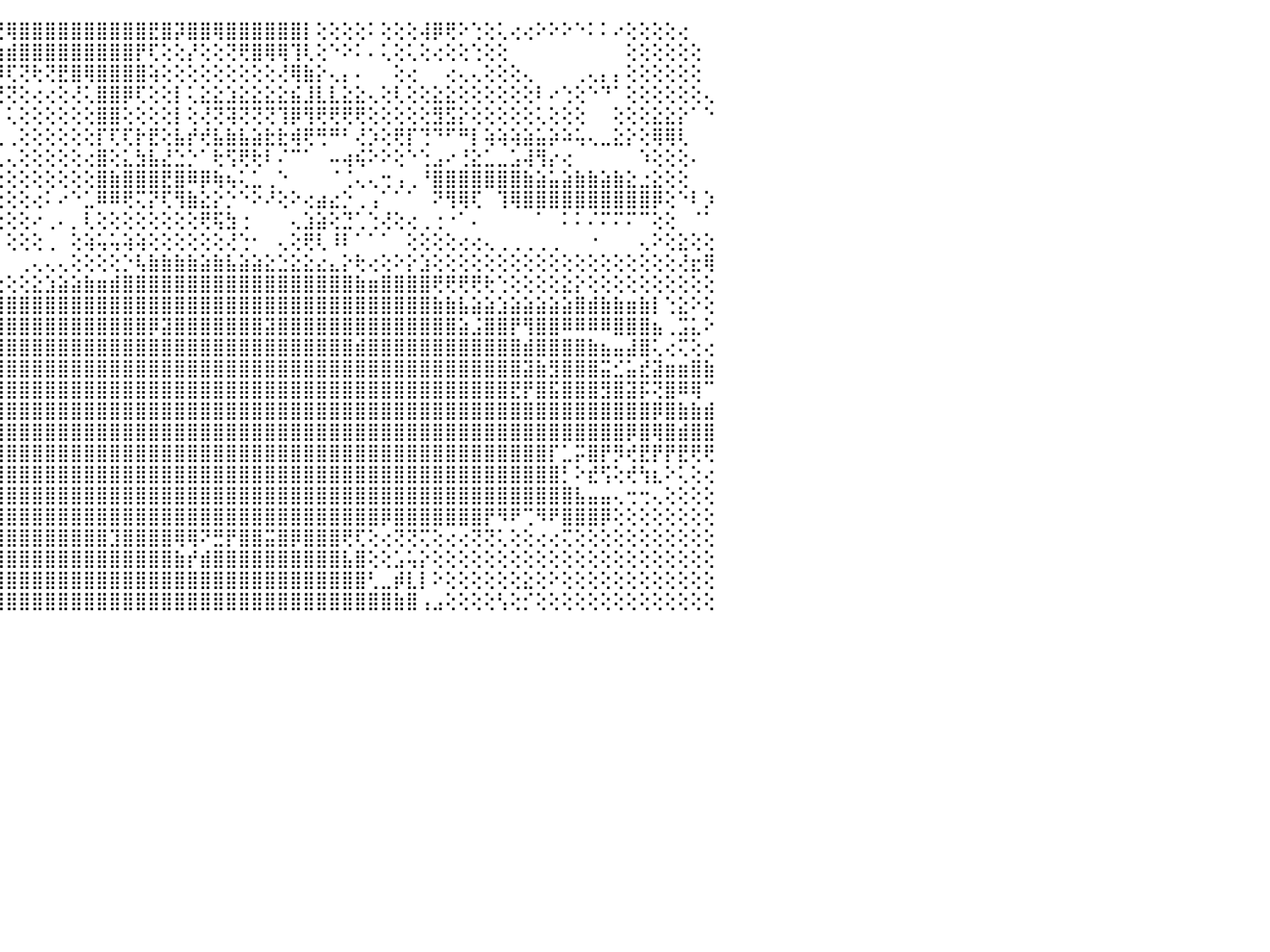

⣗⢟⣿⣿⣿⣿⣾⠀⠀⠀⠀⠀⠀⠀⠀⠀⠀⠀⠀⠀⠀⠀⠀⠀⠀⠀⠕⢕⢕⢕⠔⢁⢕⠀⠀⠀⠀⠁⠕⢕⢕⣜⢟⡨⣝⢿⣿⣿⣿⣿⣿⣿⣿⣿⣿⣿⣟⣿⡽⣿⣿⢿⣿⣿⣿⣿⣿⣿⡇⢕⢕⢕⢕⠅⢕⢕⢕⢼⡿⢟⠕⢑⢕⢅⢔⢔⠕⠕⠕⠑⠅⠅⠔⢕⢕⢕⢕⢔⠀⠀⠀
⢷⢸⣿⣷⣿⣿⣽⠀⠀⠀⠀⠀⠀⠀⠀⢔⢔⢰⢴⢔⢀⠀⠀⠀⠀⠀⠀⢕⢕⢕⢔⢄⢕⣄⡀⠀⠀⠀⢀⢁⣧⡹⢕⢻⢷⣾⣿⣿⣿⣿⣿⣿⣿⣿⣿⡟⢏⢕⢕⡜⢕⢕⢝⢟⣿⢿⢿⢹⢇⢕⠑⠕⠅⠄⢅⢕⢅⢕⢔⢕⢕⢑⢕⢕⠀⠀⠀⠀⠀⠀⠀⠀⠀⢕⢕⢕⢕⢕⢕⠀⠀
⢿⢮⣧⣿⣿⣿⣿⢔⠀⠀⠀⠀⠀⠀⠀⠀⠁⠁⠁⠁⠀⠀⢔⢔⢔⢰⣵⣵⣔⢕⢕⢕⢕⢕⢰⢴⢔⢔⢔⢔⢝⢷⢷⢷⠾⢏⢝⢗⢝⣟⣿⢿⣿⣿⣿⣿⢵⢕⢕⢕⢕⢕⢕⢕⢕⢕⢜⢿⣷⡕⢄⡄⠄⠀⠀⢕⢔⠀⠀⢔⢄⢄⢕⢕⢕⢄⠀⠀⠀⢀⢄⡄⡄⢕⢕⢕⢕⢕⢕⠀⠀
⣟⡇⣯⣻⣽⣿⣯⡇⠀⠀⠀⠀⠀⠀⠀⠀⠀⢀⢀⢀⡄⢔⢔⢄⢀⢁⡕⢍⢻⣿⣇⢕⢸⢕⢇⢳⢼⢴⢔⢴⢵⢼⢼⡕⢝⢝⢕⢔⢔⢕⢜⢅⣿⣿⡿⢏⢕⢕⡇⢅⣕⣕⣱⣕⣕⣕⣕⣮⣸⣇⣇⣕⣕⢄⢕⢇⢕⢕⣕⣕⢕⢕⢕⢕⢕⢕⠇⠔⢑⢕⠑⠙⠁⢕⢕⢕⢕⢕⢕⢄⠀
⢾⡇⢷⣻⣻⣿⣿⡇⠀⠀⠑⠆⠄⠀⠀⢁⢕⢔⠴⢄⢰⡆⢄⢠⡄⣄⡱⣕⢑⠝⡟⠘⠁⠁⠁⠁⠁⢁⣅⣥⣵⣳⡇⢕⠁⢅⢕⢕⢕⢕⢕⢕⣿⣿⢕⢕⢕⢕⡇⢕⢜⢝⢽⢝⢝⢝⢹⡿⢻⢟⢟⢟⢟⢕⢕⢕⢕⢕⣻⣫⡕⢕⢕⢕⢕⢕⢅⢕⢕⢕⠀⠀⢕⢕⢕⣕⣕⡕⠁⠑⠀
⡏⣽⢿⢽⡽⡿⣿⡇⠀⠀⠀⠀⠀⠀⠐⠑⢱⡇⠐⢐⠀⢄⢀⢄⢄⢄⢔⢕⢷⢱⠁⠀⠀⠀⠀⠀⠀⢰⣿⣿⣿⣿⢇⠑⢀⢀⢕⢕⢕⢕⢕⢕⡏⢏⢏⡗⣟⢕⣧⡞⢞⣧⣷⣧⣵⣗⣗⢾⢟⢛⠛⠃⢜⡱⢕⢟⡏⢙⠙⠋⠛⡇⢵⢵⢵⣵⣥⡵⠵⢥⢄⣀⣕⡕⢕⢿⢿⢇⠀⠀⠀
⣇⣷⢻⣻⣿⣿⣿⣻⣷⡆⢄⠀⠀⠀⢀⠁⢘⢇⠀⢀⠁⠁⢁⠁⠑⢕⢜⢕⣴⢄⠀⠀⠔⢔⢀⢀⠄⢻⢿⢿⢿⡇⢱⢀⢀⢄⢕⢕⢕⢕⢕⢔⣿⢕⣅⣳⣧⣜⣑⡑⠁⢗⢫⢟⢗⠇⠌⠉⠁⠀⠤⢴⢮⠕⠕⢕⠑⢑⣠⠔⢘⣕⣁⣀⣡⢼⢻⡔⢔⠀⠀⠀⠀⠀⠱⢕⢕⢕⠄⠀⠀
⣯⢾⢮⣿⣿⣽⣿⣿⠝⠇⠁⢀⢀⢀⠕⠔⠑⢑⢑⢑⠑⠐⠑⠑⠐⠑⠑⢅⣵⣼⡿⢇⢕⢕⢕⢕⢕⢕⣵⣿⣮⣾⢇⢕⢕⢕⢕⢕⢕⢕⢕⢕⣿⣷⣿⣿⣿⣟⣿⠿⡿⢷⢦⢅⣁⢀⠑⠀⠀⠀⠈⢈⢄⢄⢒⢠⢀⠘⣿⣿⣿⣿⣿⣿⣿⣷⣵⣥⣵⣷⣷⣵⣷⣕⣐⣕⢕⢕⠀⠀⠀
⣿⣝⣻⣿⣿⣿⣿⣷⢀⢀⢔⢕⠑⢑⢐⠀⠀⠔⠀⠀⠀⠀⠀⠀⠀⠀⢕⣿⣿⣿⣧⣕⢗⣗⢷⢷⣗⣿⣿⣿⣿⣿⢇⢕⢕⢕⢕⢔⠅⠔⠑⣁⠿⠿⢟⢍⡝⢏⢻⣷⣕⡕⡑⠑⠕⠜⢕⠕⢔⣴⣔⡑⢀⢠⠁⠁⠁⠀⠝⢻⢿⢏⠀⢹⢿⣿⣿⣿⣿⣿⣿⣿⣿⣿⣿⡿⢕⠑⠇⡱⠀
⣿⠎⣇⢿⣿⣿⣯⣿⡇⠈⢑⠐⠀⠀⠄⢅⠄⢕⠀⠀⢀⢀⣀⢀⠀⠄⠕⠜⢝⢝⢕⢜⢝⢕⢝⢝⢕⢝⢿⢟⢝⢕⠕⠕⢕⢕⢕⠔⢀⠄⡀⢇⢕⢕⢕⢕⢕⢕⢕⢕⢟⢯⣳⢐⠀⠀⠀⢄⣱⣵⢕⣙⢁⢑⢜⢕⢔⢀⢐⠐⠁⠄⠀⠀⠀⠀⠁⠀⠅⠅⠌⠍⠍⠍⠉⢕⢕⠀⠈⠁⠀
⠟⢇⢟⢛⢛⢛⢛⢛⢃⢐⢄⢔⢕⢄⠄⠄⢔⢕⠁⠁⠀⠀⠀⠀⠀⠀⠀⠔⠑⠀⠀⠀⠀⠀⠀⠀⠀⠁⠑⢕⠇⠀⠀⠀⠀⢕⢕⢕⢀⠀⢕⢵⢥⢥⢵⢵⢕⢕⢕⢕⢕⢕⢜⢑⠂⠀⢄⢕⢟⢇⠸⠇⠁⠁⠁⠀⢕⢕⢕⢕⢔⢔⢄⢀⢀⢀⢀⢀⠀⠀⠐⠀⠀⠀⢄⠕⢕⣕⢕⢕⠀
⠀⢔⢰⡕⢕⢕⢕⢕⢕⢕⢕⢕⣕⡔⠔⢕⢅⢄⢀⢄⠄⢄⢔⣐⡐⢕⣕⣄⠀⠀⠀⠜⢿⣿⣽⡇⠀⠁⠀⠀⠀⠀⠀⢕⠀⠀⢀⢄⢄⢄⢕⢕⢕⢕⡑⢧⣷⣷⣷⣷⣵⣷⣧⣵⣵⣕⣑⣕⣕⣔⣄⡕⢗⢔⢕⠕⡕⣱⢕⢕⢕⢕⢕⢕⢕⢕⢕⢕⢕⢕⢕⢕⢕⢕⢕⢕⢕⢜⣖⢿⠀
⣕⢱⢼⢵⢵⢵⢕⢕⢗⢇⢕⣕⣕⣕⣵⣵⣵⡧⢷⢷⣿⣿⣿⡿⣿⣿⡟⢻⢄⠀⠀⠁⠑⠁⠀⠀⠀⠀⠀⠀⠀⠀⠀⠕⢔⢕⢕⣕⣱⣵⣵⣷⣶⣾⣿⣿⣿⣿⣿⣿⣿⣿⣿⣿⣿⣿⣿⣿⣿⣿⣿⣿⣷⣶⣿⣿⣿⣿⢟⢟⢟⢟⢗⢑⢕⢕⢕⢕⣕⡕⢕⢕⢕⢕⢕⢕⢕⢕⢕⢕⠀
⣵⣷⣷⣷⣷⣿⣿⣿⣿⣿⣿⣿⣿⣿⣿⣵⣵⣵⣷⣷⣾⣿⣿⣿⣿⣿⣧⣧⣵⣵⣕⣕⣕⣕⣵⣑⣵⣵⣵⣵⣵⣵⣥⣷⣾⣿⣿⣿⣿⣿⣿⣿⣿⣿⣿⣿⣿⣿⣿⣿⣿⣿⣿⣿⣿⣿⣿⣿⣿⣿⣿⣿⣿⣿⣿⣿⣿⣿⣷⣷⣧⣵⣵⣱⣵⣵⣵⣵⣵⣿⣾⣷⣷⣶⣷⡇⢑⣕⠕⢕⠀
⣿⣿⣿⣿⣿⣿⣿⣿⣿⡿⢻⣿⣿⣿⣿⣿⣿⣿⣿⣿⣿⣿⣿⣿⣿⣿⣿⣿⣿⣿⣿⣿⣿⣿⣿⣿⣿⣿⣿⣿⣿⣿⣿⣿⣿⣿⣿⣿⣿⣿⣿⣿⣿⣿⣿⣿⡿⣽⣿⣿⣿⣿⣿⣿⣿⣽⣿⣿⣿⣿⣿⣿⣿⣿⣿⣿⣿⣿⣿⣿⣵⣨⣿⣿⡟⢻⣿⣿⠿⠿⠿⠿⣿⣿⣿⣦⢀⣩⣅⠕⠀
⣿⣿⣿⣿⣿⣿⣯⣿⣿⣿⣿⣶⣿⣿⣿⣿⣿⣿⣿⣿⣿⣿⣿⣿⣿⣿⣿⣿⣿⣿⣿⣿⣿⣿⣿⣿⣿⣿⣿⣿⣿⣿⣿⣿⣿⣿⣿⣿⣿⣿⣿⣿⣿⣿⣿⣿⣿⣿⣿⣿⣿⣿⣿⣿⣿⣿⣿⣿⣿⣿⣿⣿⣾⣿⣿⣿⣿⣿⣿⣿⣿⣿⣿⣿⣿⣾⣿⣿⣿⣿⣷⣦⣤⣼⣿⢅⢔⢍⢕⢔⠀
⣿⣿⣿⣿⣿⣿⣿⣿⣿⣿⣿⣿⣿⣿⣿⣿⣿⣿⣿⣿⣿⣿⣿⣿⣿⣿⣿⣿⣿⣿⣿⣿⣿⣿⣿⣿⣿⣿⣿⣿⣿⣿⣿⣿⣿⣿⣿⣿⣿⣿⣿⣿⣿⣿⣿⣿⣿⣿⣿⣿⣿⣿⣿⣿⣿⣿⣿⣿⣿⣿⣿⣿⣿⣿⣿⣿⣿⣿⣿⣿⣿⣿⣿⣿⣿⣽⣷⣻⣿⣿⣿⣭⣊⣥⣞⣽⣶⣶⣿⣷⠀
⣿⣿⣿⣿⣿⣿⣿⣿⣿⣿⣿⣿⣿⣿⣿⣿⣿⣿⣿⣿⣿⣿⣿⣿⣿⣿⣿⣿⣿⣿⣿⣿⣿⣿⣿⣿⣿⣿⣿⣿⣿⣿⣿⣿⣿⣿⣿⣿⣿⣿⣿⣿⣿⣿⣿⣿⣿⣿⣿⣿⣿⣿⣿⣿⣿⣿⣿⣿⣿⣿⣿⣿⣿⣿⣿⣿⣿⣿⣿⣿⣿⣿⣿⣿⣟⡟⣿⣯⣿⣿⣿⣻⣿⣽⡯⢝⣿⠿⢿⠉⠀
⣿⣿⢿⣿⣿⣿⣿⣿⣿⣿⣿⣿⣿⣿⣿⣿⣿⣿⣿⣿⣿⣿⣿⣿⣿⣿⣿⣿⣿⣿⣿⣿⣿⣿⣿⣿⣿⣿⣿⣿⣿⣿⣿⣿⣿⣿⣿⣿⣿⣿⣿⣿⣿⣿⣿⣿⣿⣿⣿⣿⣿⣿⣿⣿⣿⣿⣿⣿⣿⣿⣿⣿⣿⣿⣿⣿⣿⣿⣿⣿⣿⣿⣿⣿⣿⣿⣿⣿⣿⣿⣿⣿⣿⣿⣿⡿⣿⣷⣷⣾⠀
⡞⢹⢽⢯⣙⣿⣿⣿⣿⣿⣿⣿⣿⣿⣿⣿⣿⣿⣿⣿⣿⣿⣿⣿⣿⣿⣿⣿⣿⣿⣿⣿⣿⣿⣿⣿⣿⣿⣿⣿⣿⣿⣿⣿⣿⣿⣿⣿⣿⣿⣿⣿⣿⣿⣿⣿⣿⣿⣿⣿⣿⣿⣿⣿⣿⣿⣿⣿⣿⣿⣿⣿⣿⣿⣿⣿⣿⣿⣿⣿⣿⣿⣿⣿⣿⣿⣿⣿⣿⣿⣿⣿⣿⡿⣿⢿⣿⣾⣿⣿⠀
⣿⣿⣿⣿⣿⣿⣿⣿⣿⣿⣿⣿⣿⣿⣿⣿⣿⣿⣿⣿⣿⣿⣿⣿⣿⣿⣿⣿⣿⣿⣿⣿⣿⣿⣿⣿⣿⣿⣿⣿⣿⣿⣿⣿⣿⣿⣿⣿⣿⣿⣿⣿⣿⣿⣿⣿⣿⣿⣿⣿⣿⣿⣿⣿⣿⣿⣿⣿⣿⣿⣿⣿⣿⣿⣿⣿⣿⣿⣿⣿⣿⣿⣿⣿⣿⣿⣿⡏⣁⡭⣿⡟⡻⢞⣟⡟⡟⣟⢟⢟⠀
⣿⣿⣿⣿⣿⣿⣿⣿⣿⣿⣿⣿⣿⣿⣿⣿⣿⣿⣿⣿⣿⣿⣿⣿⣿⣿⣿⣿⣿⣿⣿⣿⣿⣿⣿⣿⣿⣿⣿⣿⣿⣿⣿⣿⣿⣿⣿⣿⣿⣿⣿⣿⣿⣿⣿⣿⣿⣿⣿⣿⣿⣿⣿⣿⣿⣿⣿⣿⣿⣿⣿⣿⣿⣿⣿⣿⣿⣿⣿⣿⣿⣿⣿⣿⣿⣿⣿⣿⡃⠕⣞⢫⢕⢞⢳⣆⠕⢅⢕⢔⠀
⣿⣿⣿⣿⣿⣿⣿⣿⣿⣿⣿⣿⣿⣿⣿⣿⣿⣿⣿⣿⣿⣿⣿⣿⣿⣿⣿⣿⣿⣿⣿⣿⣿⣿⣿⣿⣿⣿⣿⣿⣿⣿⣿⣿⣿⣿⣿⣿⣿⣿⣿⣿⣿⣿⣿⣿⣿⣿⣿⣿⣿⣿⣿⣿⣿⣿⣿⣿⣿⣿⣿⣿⣿⣿⣿⣿⣿⣿⣿⣿⣿⣿⣿⣿⣿⣿⣿⣿⣿⣧⣤⣤⢄⢒⢒⢄⢕⢕⢕⢕⠀
⣿⣿⣿⣿⣿⣿⣿⣿⣿⣿⣿⣿⣿⣿⣿⣿⣿⣿⣿⣿⣿⣿⣿⣿⣿⣿⣿⣿⣿⣿⣿⣿⣿⣿⣿⣿⣿⣿⣿⣿⣿⣿⣿⣿⣿⣿⣿⣿⣿⣿⣿⣿⣿⣿⣿⣿⣿⣿⣿⣿⣿⣿⣿⣿⣿⣿⣿⣿⣿⣿⣿⣿⣿⣿⡿⣿⣿⣿⣿⣿⣿⣿⡟⠻⠟⢉⠻⠟⣿⣿⣿⡿⢕⢕⢕⢕⢕⢕⢕⢕⠀
⣿⣿⣿⣿⣿⣿⣿⣿⣿⣿⣿⣿⣿⣿⣿⣿⣿⣿⣿⣿⣿⣿⣿⣿⣿⣿⣿⣿⣿⣿⣿⣿⣿⣿⣿⣿⣿⣿⣿⣿⣿⣿⣿⣿⣿⣿⣿⣿⣿⣿⣿⣿⣿⣹⣿⣿⣿⣿⢿⢿⠝⣛⡟⣿⣿⣭⣿⡿⣿⣿⣿⢟⢏⢕⢔⢝⢝⢍⢕⢔⢔⢝⢝⢅⢕⢕⢔⢔⢍⢕⢕⢕⢕⢕⢕⢕⢕⢕⢕⢕⠀
⢍⠏⣝⢝⢝⢝⢟⢟⢿⣿⣿⣿⣿⣟⡿⣿⣿⣿⣿⣿⣿⡿⢿⣿⣿⣿⣿⣿⡿⣿⣿⣿⣿⣿⣿⣿⣿⣿⣿⣿⣿⣿⣿⣿⣿⣿⣿⣿⣿⣿⣿⣿⣿⣿⣿⣿⣿⣿⣷⡞⣾⣿⣿⣿⣿⣿⣿⣿⣿⣿⣿⣧⣿⢕⢕⣡⢥⡕⢕⢕⢕⢕⢕⢕⢕⢕⢕⢕⢕⢕⢕⢕⢕⢕⢕⢕⢕⢕⢕⢕⠀
⢇⢱⢌⣗⣯⢜⡾⣧⡕⢕⢿⣿⣿⣿⣿⣽⣿⣿⣿⣿⢏⢕⣵⣿⣿⣿⣿⣿⣿⣿⣿⣿⣿⣿⣿⣿⣿⣿⣿⣿⣿⣿⣿⣿⣿⣿⣿⣿⣿⣿⣿⣿⣿⣿⣿⣿⣿⣿⣿⣿⣿⣿⣿⣿⣿⣿⣿⣿⣿⣿⣿⣿⣿⢃⣀⡾⣇⡇⠕⢕⢕⢕⢕⢕⢕⣕⢕⠕⢕⢕⢕⢕⢕⢕⢕⢕⢕⢕⢕⢕⠀
⢜⢝⢗⢺⡗⣧⢸⣿⡏⢕⢇⢹⣿⣿⣻⣿⣿⣿⣿⢿⣷⣾⣿⣿⣿⣿⣿⣿⣿⣿⣿⣿⣿⣿⣿⣿⣿⣿⡿⠟⣿⣟⣫⣽⣿⣿⣿⣿⣿⣿⣿⣿⣿⣿⣿⣿⣿⣿⣿⣿⣿⣿⣿⣿⣿⣿⣿⣿⣿⣿⣿⣿⣿⣿⣿⣷⣿⢠⣠⢕⢕⢕⢕⢣⢕⡊⢕⢕⢕⢕⢕⢕⢕⢕⢕⢕⢕⢕⢕⢕⠀
⠀⠀⠀⠀⠀⠀⠀⠀⠀⠀⠀⠀⠀⠀⠀⠀⠀⠀⠀⠀⠀⠀⠀⠀⠀⠀⠀⠀⠀⠀⠀⠀⠀⠀⠀⠀⠀⠀⠀⠀⠀⠀⠀⠀⠀⠀⠀⠀⠀⠀⠀⠀⠀⠀⠀⠀⠀⠀⠀⠀⠀⠀⠀⠀⠀⠀⠀⠀⠀⠀⠀⠀⠀⠀⠀⠀⠀⠀⠀⠀⠀⠀⠀⠀⠀⠀⠀⠀⠀⠀⠀⠀⠀⠀⠀⠀⠀⠀⠀⠀⠀